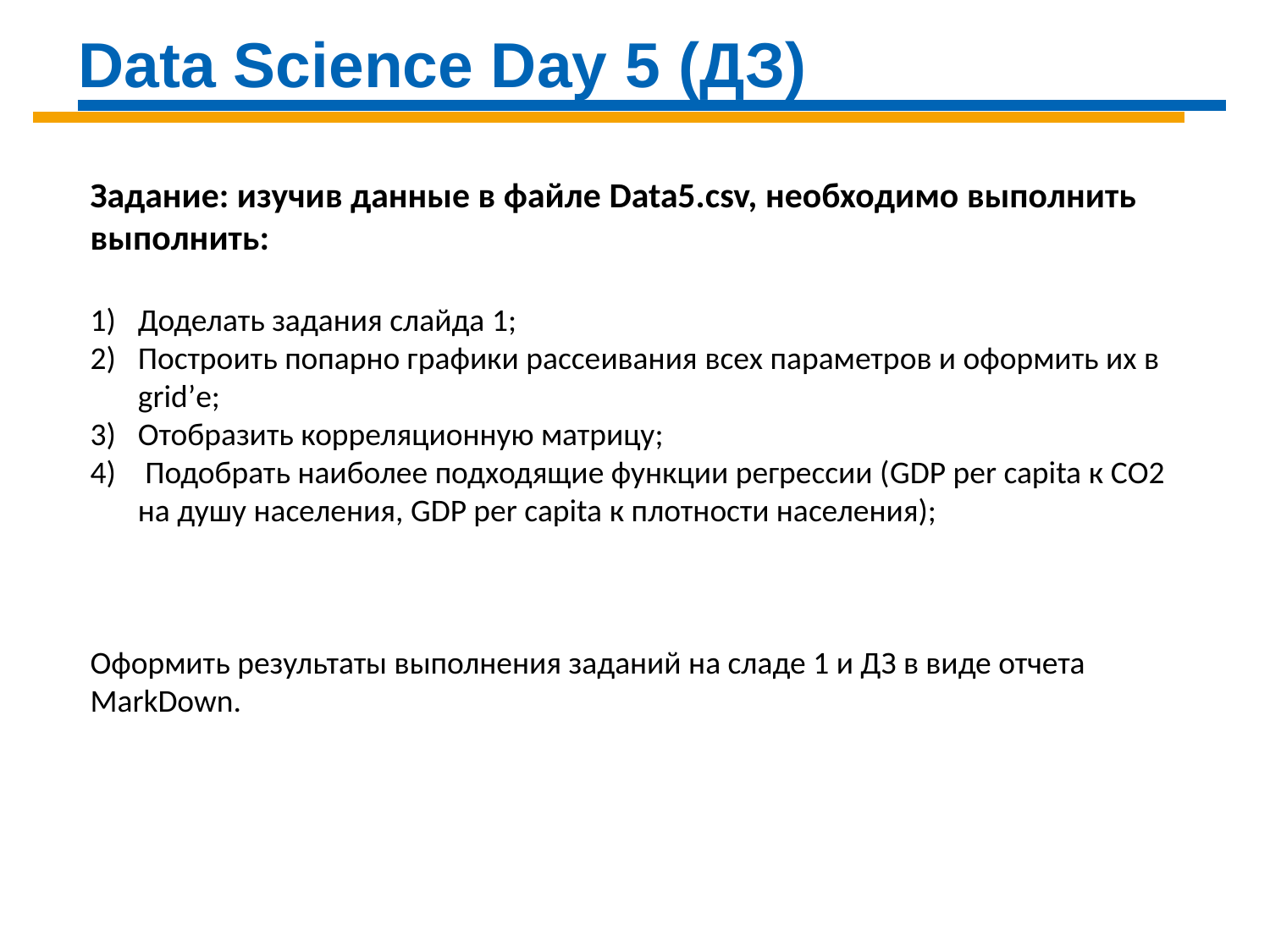

Data Science Day 5 (ДЗ)
Задание: изучив данные в файле Data5.csv, необходимо выполнить выполнить:

Доделать задания слайда 1;
Построить попарно графики рассеивания всех параметров и оформить их в grid’е;
Отобразить корреляционную матрицу;
 Подобрать наиболее подходящие функции регрессии (GDP per capita к СО2 на душу населения, GDP per capita к плотности населения);

Оформить результаты выполнения заданий на сладе 1 и ДЗ в виде отчета MarkDown.